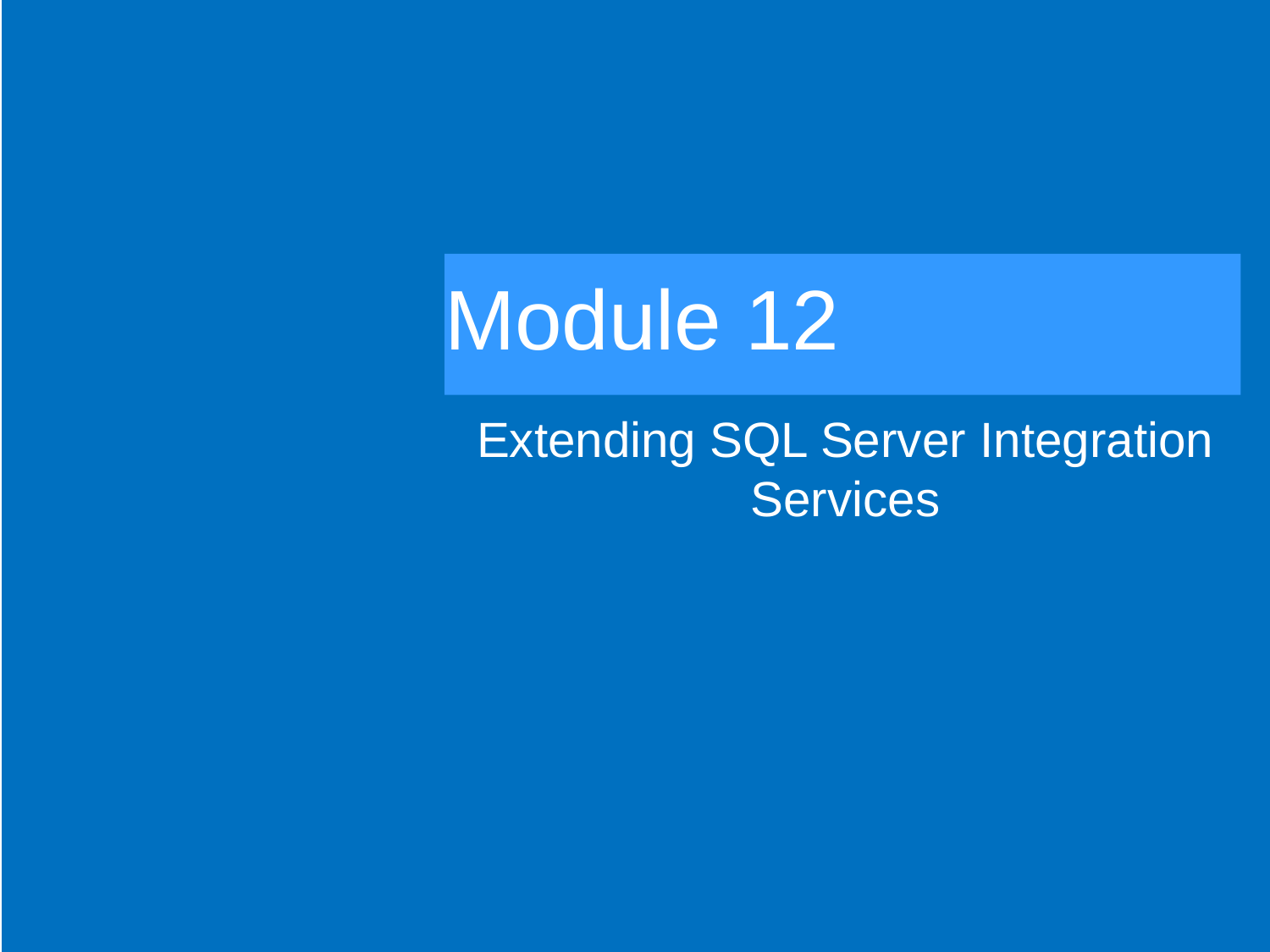

# Module 12
Extending SQL Server Integration Services